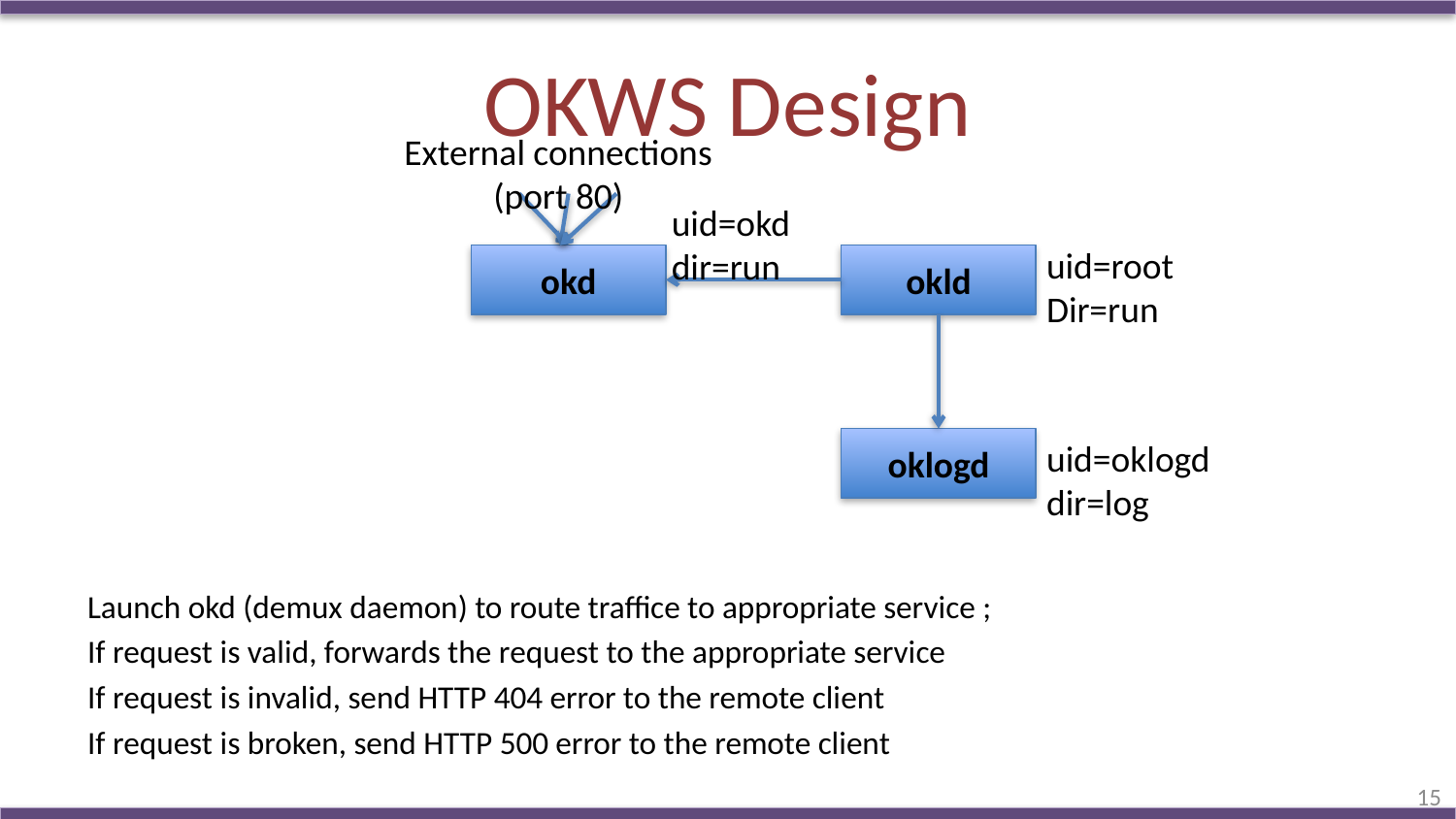

# OKWS Design
External connections
(port 80)
uid=okd
dir=run
uid=root
Dir=run
okd
okld
uid=oklogd
dir=log
oklogd
Launch okd (demux daemon) to route traffice to appropriate service ;
If request is valid, forwards the request to the appropriate service
If request is invalid, send HTTP 404 error to the remote client
If request is broken, send HTTP 500 error to the remote client
15